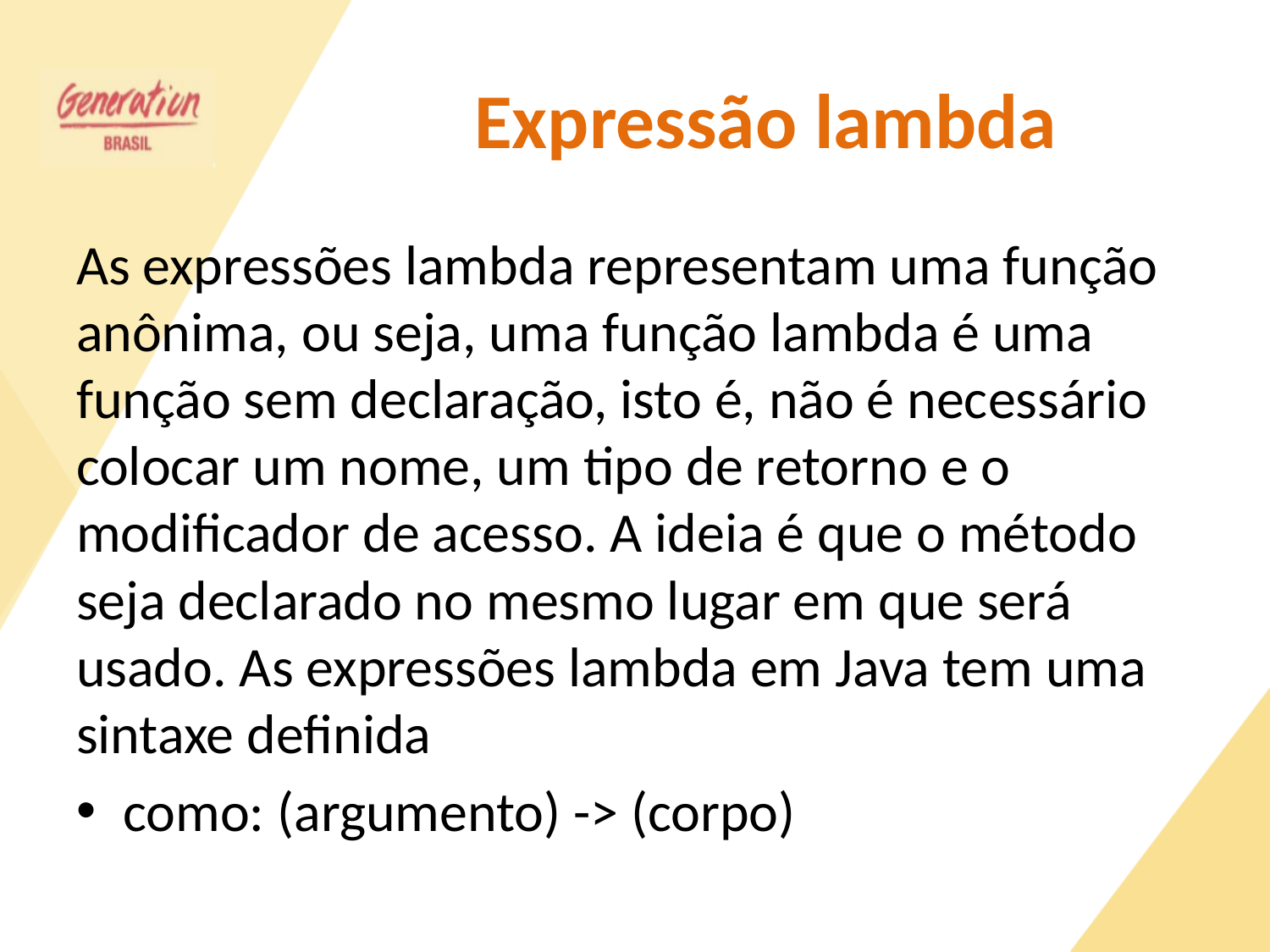

# Expressão lambda
As expressões lambda representam uma função anônima, ou seja, uma função lambda é uma função sem declaração, isto é, não é necessário colocar um nome, um tipo de retorno e o modificador de acesso. A ideia é que o método seja declarado no mesmo lugar em que será usado. As expressões lambda em Java tem uma sintaxe definida
como: (argumento) -> (corpo)